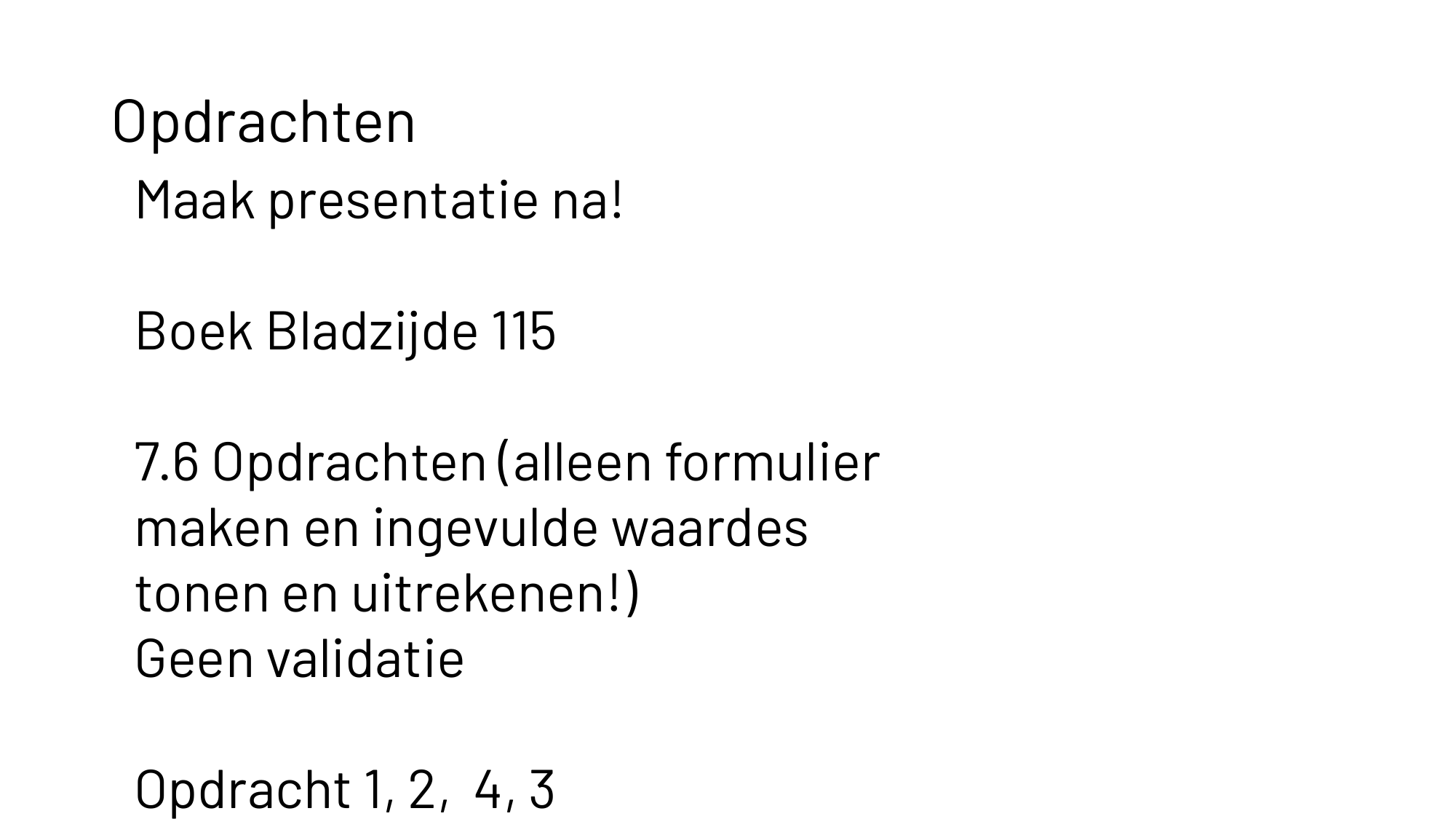

# Opdrachten
Maak presentatie na!

Boek Bladzijde 115

7.6 Opdrachten (alleen formulier maken en ingevulde waardes tonen en uitrekenen!)
Geen validatie

Opdracht 1, 2,  4, 3